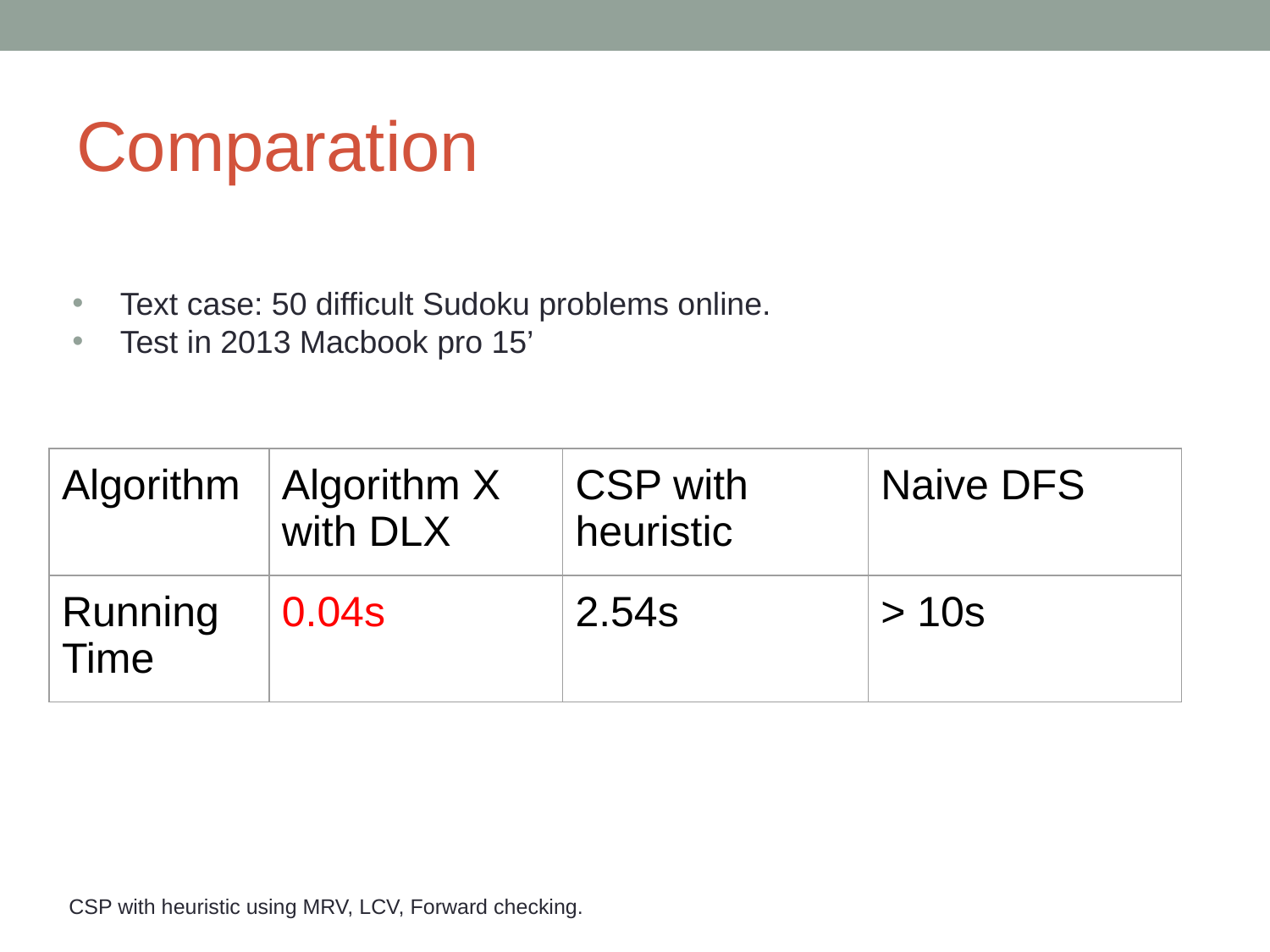

# Comparation

Text case: 50 difficult Sudoku problems online.
Test in 2013 Macbook pro 15’

| Algorithm | Algorithm X with DLX | CSP with heuristic | Naive DFS |
| --- | --- | --- | --- |
| Running Time | 0.04s | 2.54s | > 10s |
CSP with heuristic using MRV, LCV, Forward checking.